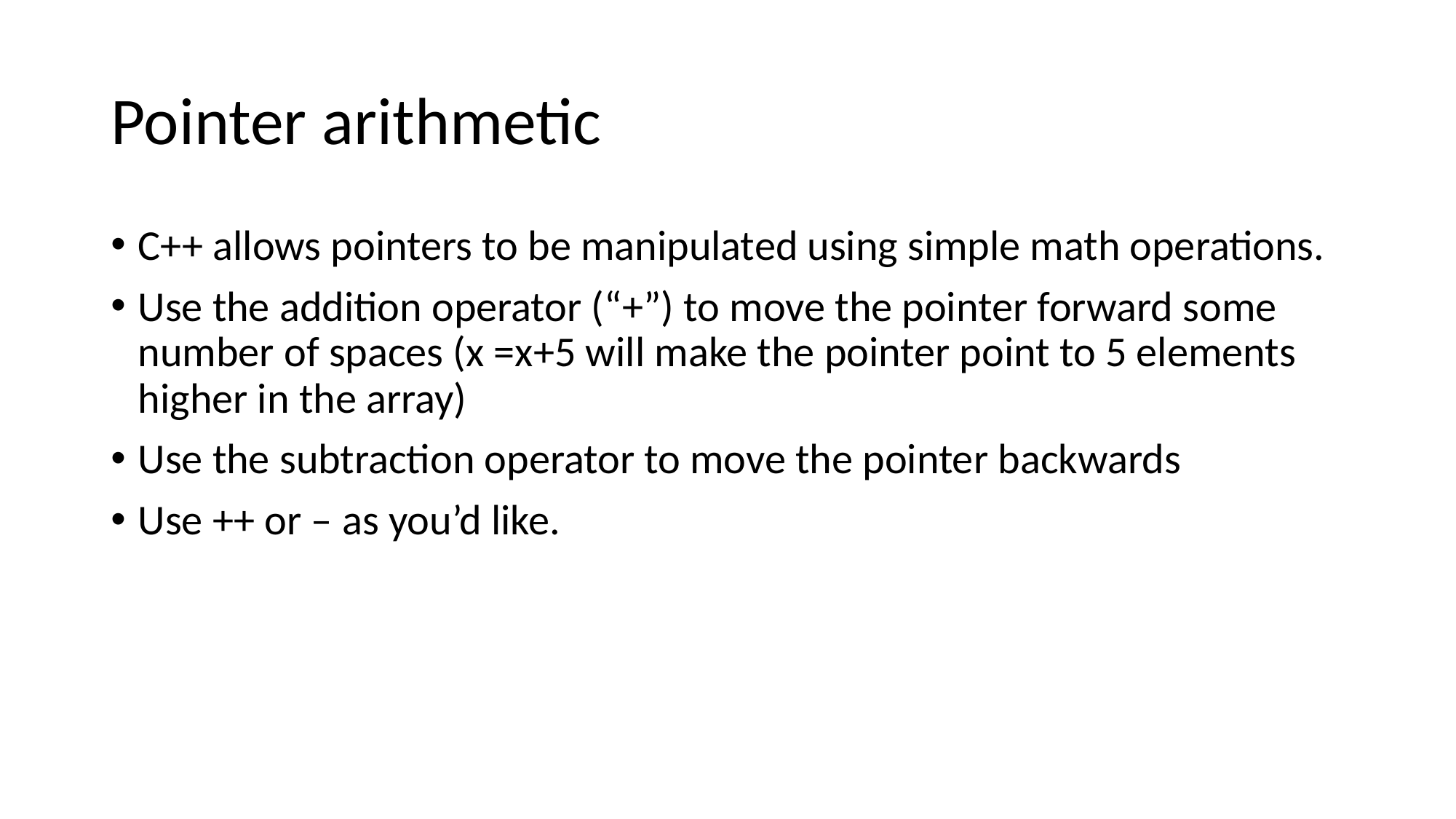

# Pointer arithmetic
C++ allows pointers to be manipulated using simple math operations.
Use the addition operator (“+”) to move the pointer forward some number of spaces (x =x+5 will make the pointer point to 5 elements higher in the array)
Use the subtraction operator to move the pointer backwards
Use ++ or – as you’d like.